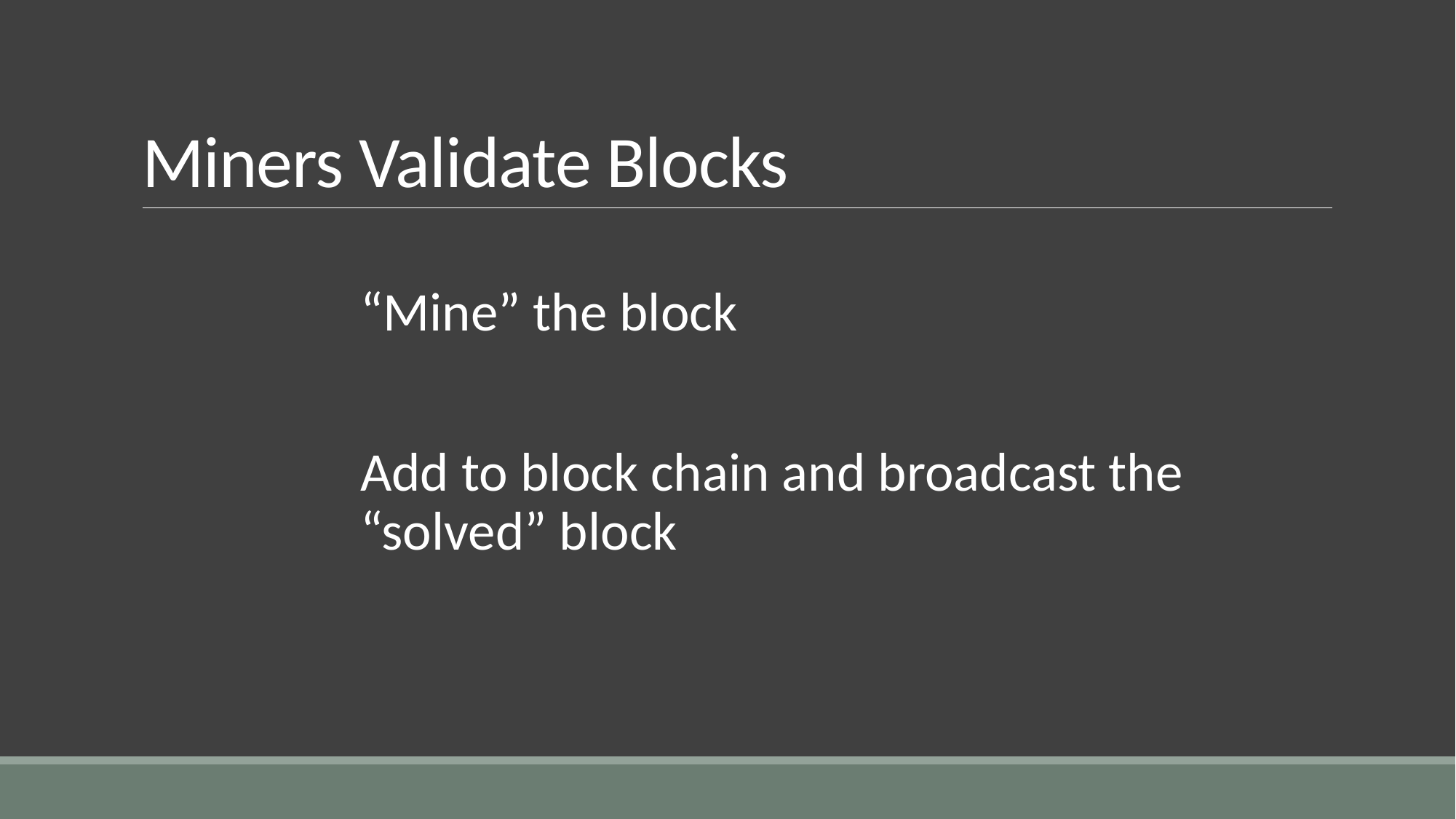

# Miners Validate Blocks

		“Mine” the block

		Add to block chain and broadcast the
		“solved” block